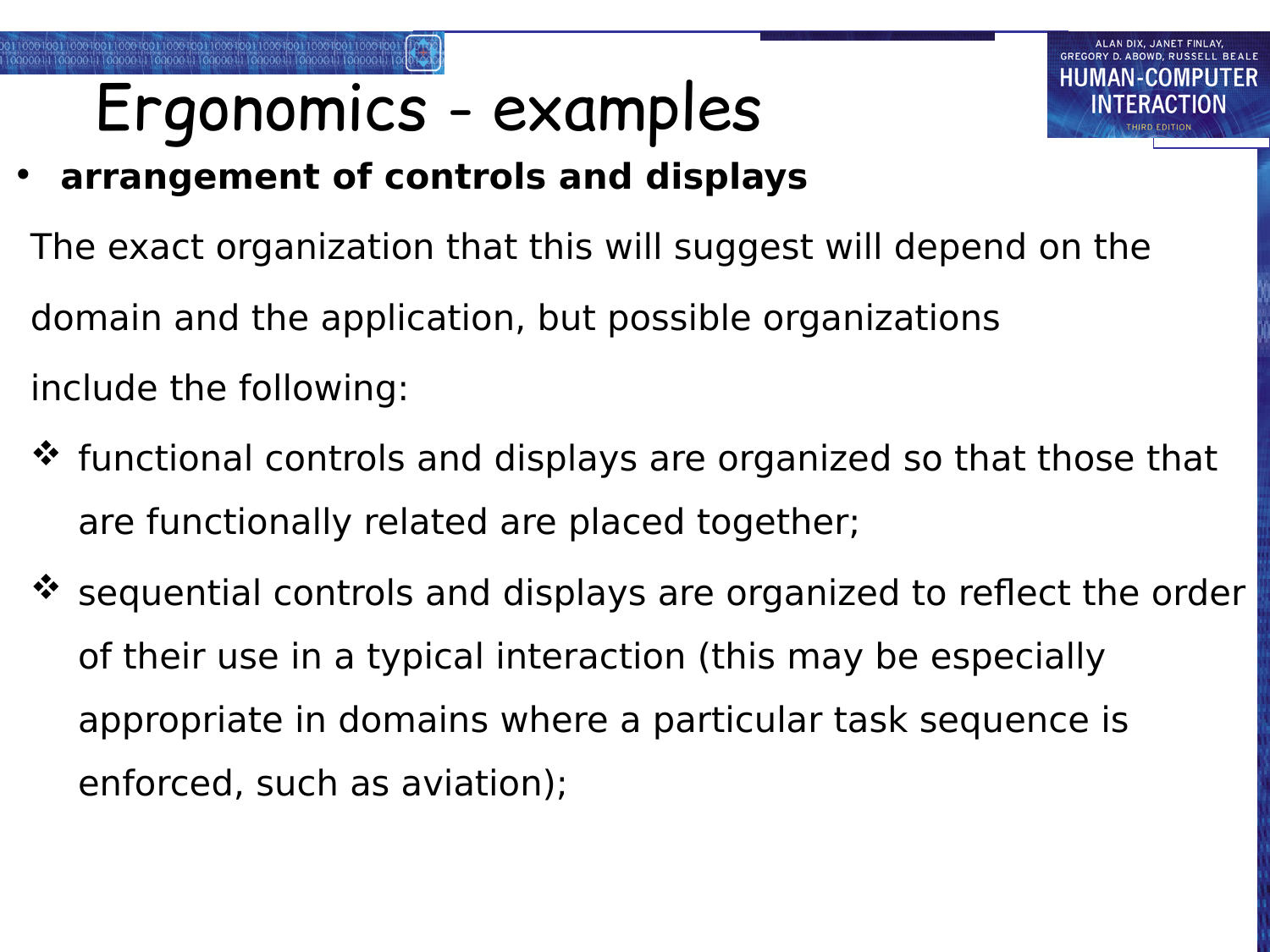

# Ergonomics - examples
arrangement of controls and displays
The exact organization that this will suggest will depend on the
domain and the application, but possible organizations
include the following:
functional controls and displays are organized so that those that are functionally related are placed together;
sequential controls and displays are organized to reflect the order of their use in a typical interaction (this may be especially appropriate in domains where a particular task sequence is enforced, such as aviation);